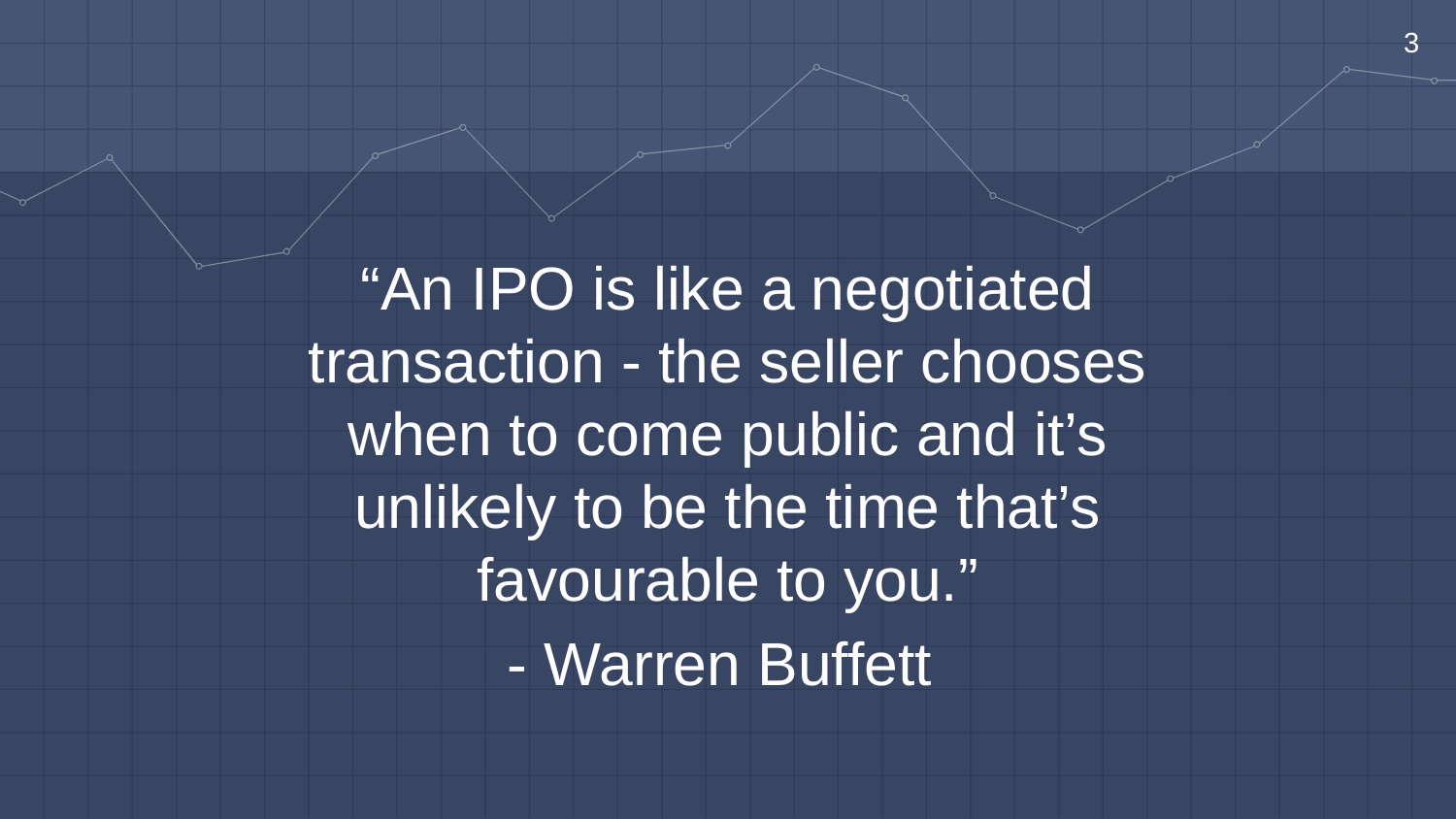

3
“An IPO is like a negotiated transaction - the seller chooses when to come public and it’s unlikely to be the time that’s favourable to you.”
- Warren Buffett